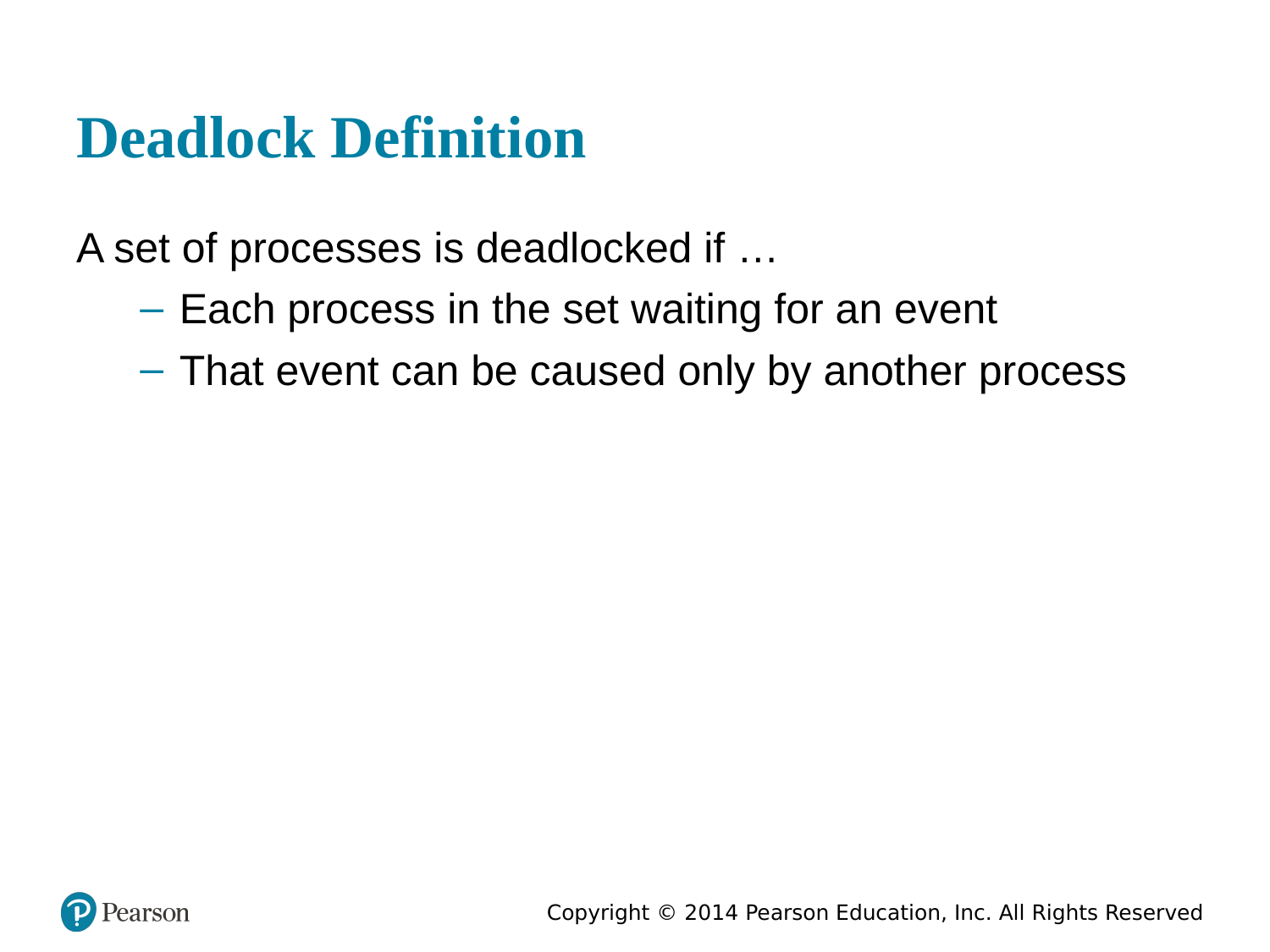

# Deadlock Definition
A set of processes is deadlocked if …
Each process in the set waiting for an event
That event can be caused only by another process